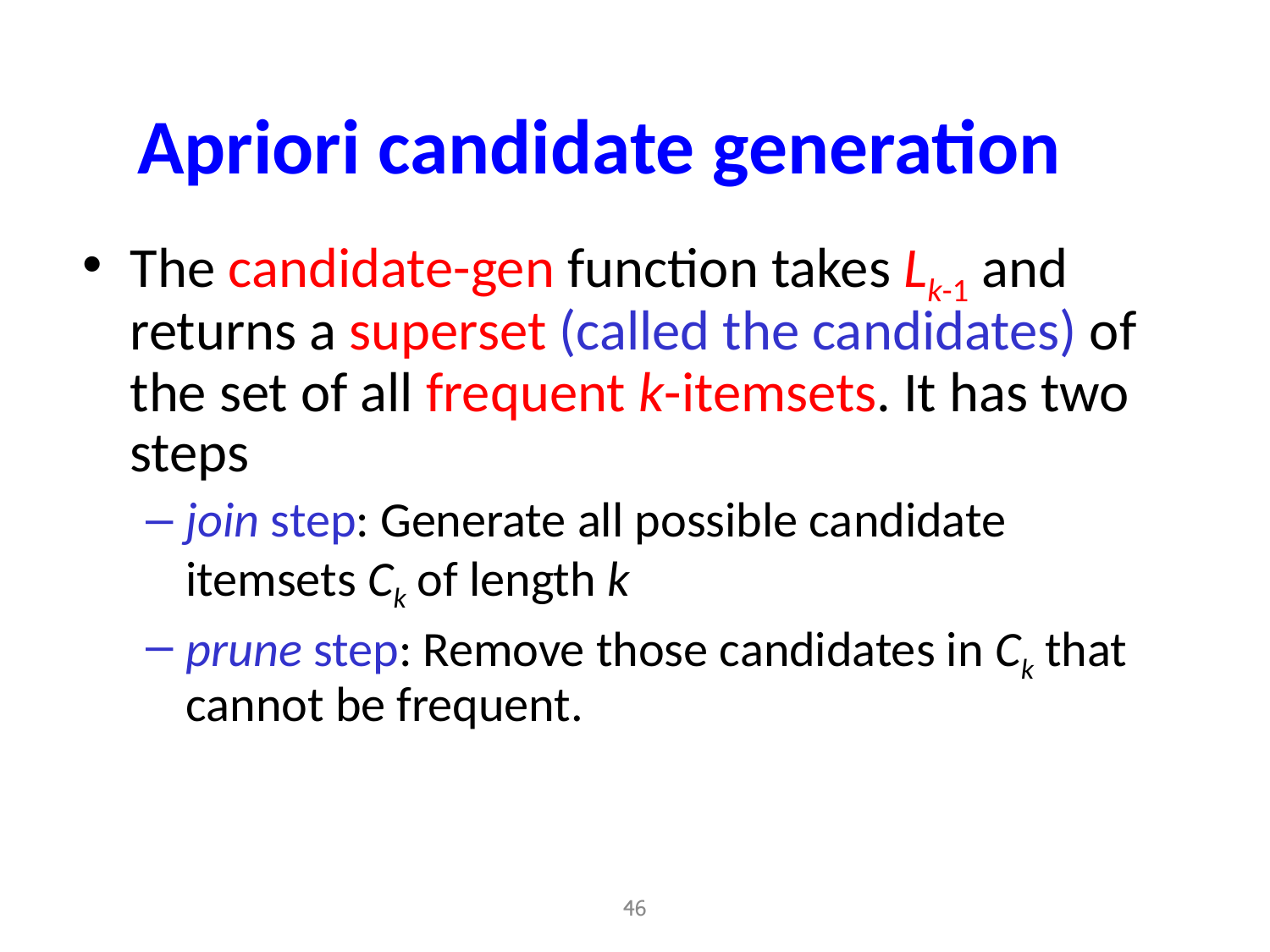

# Apriori candidate generation
The candidate-gen function takes Lk-1 and returns a superset (called the candidates) of the set of all frequent k-itemsets. It has two steps
join step: Generate all possible candidate itemsets Ck of length k
prune step: Remove those candidates in Ck that cannot be frequent.
46